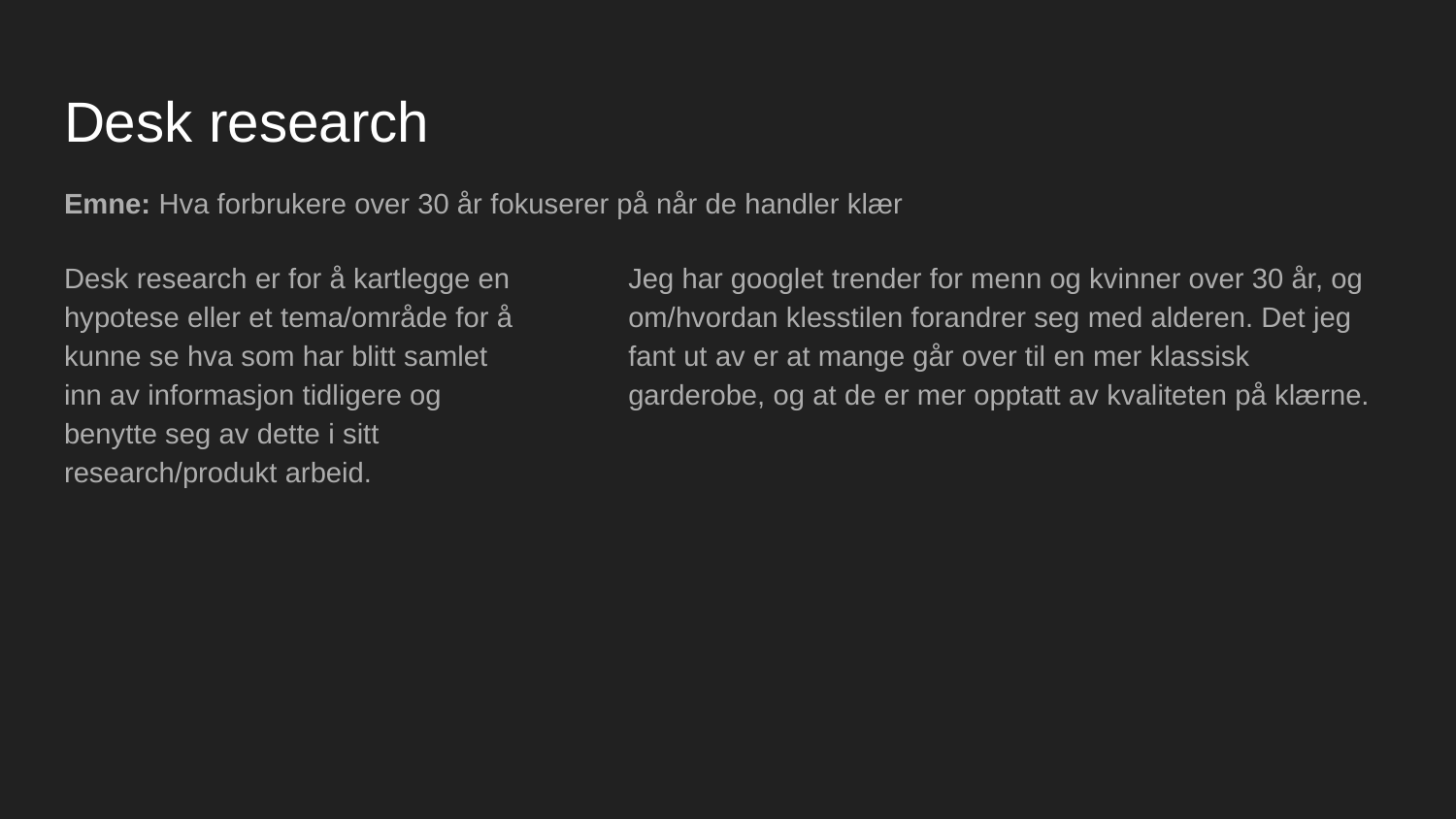

# Desk research
Emne: Hva forbrukere over 30 år fokuserer på når de handler klær
Desk research er for å kartlegge en hypotese eller et tema/område for å kunne se hva som har blitt samlet inn av informasjon tidligere og benytte seg av dette i sitt research/produkt arbeid.

Jeg har googlet trender for menn og kvinner over 30 år, og om/hvordan klesstilen forandrer seg med alderen. Det jeg fant ut av er at mange går over til en mer klassisk garderobe, og at de er mer opptatt av kvaliteten på klærne.